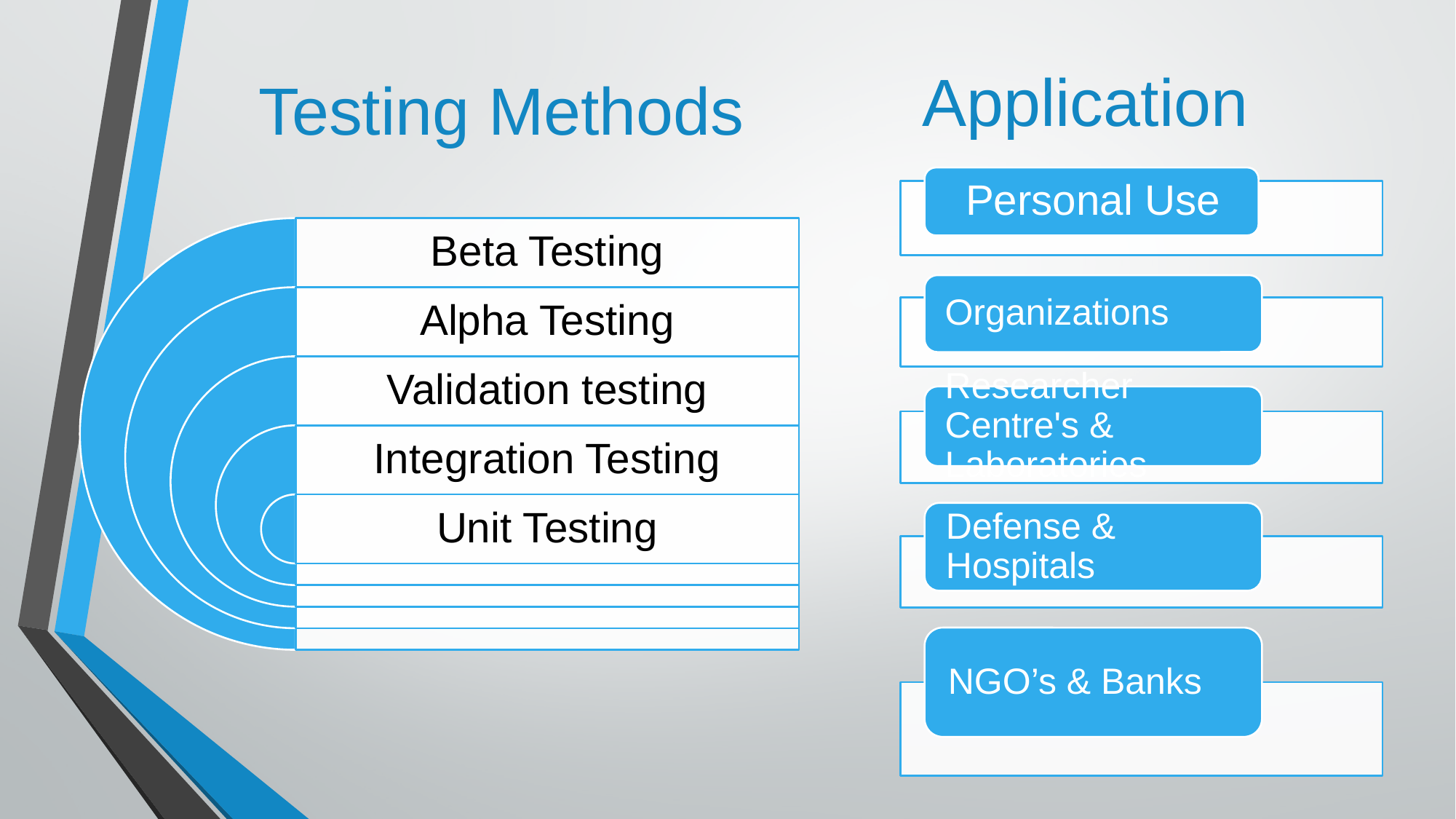

Beta Testing
Alpha Testing
Validation testing
Integration Testing
Unit Testing
# Testing Methods
 Application
Personal Use
Organizations
Researcher Centre's & Laboratories
Defense & Hospitals
NGO’s & Banks